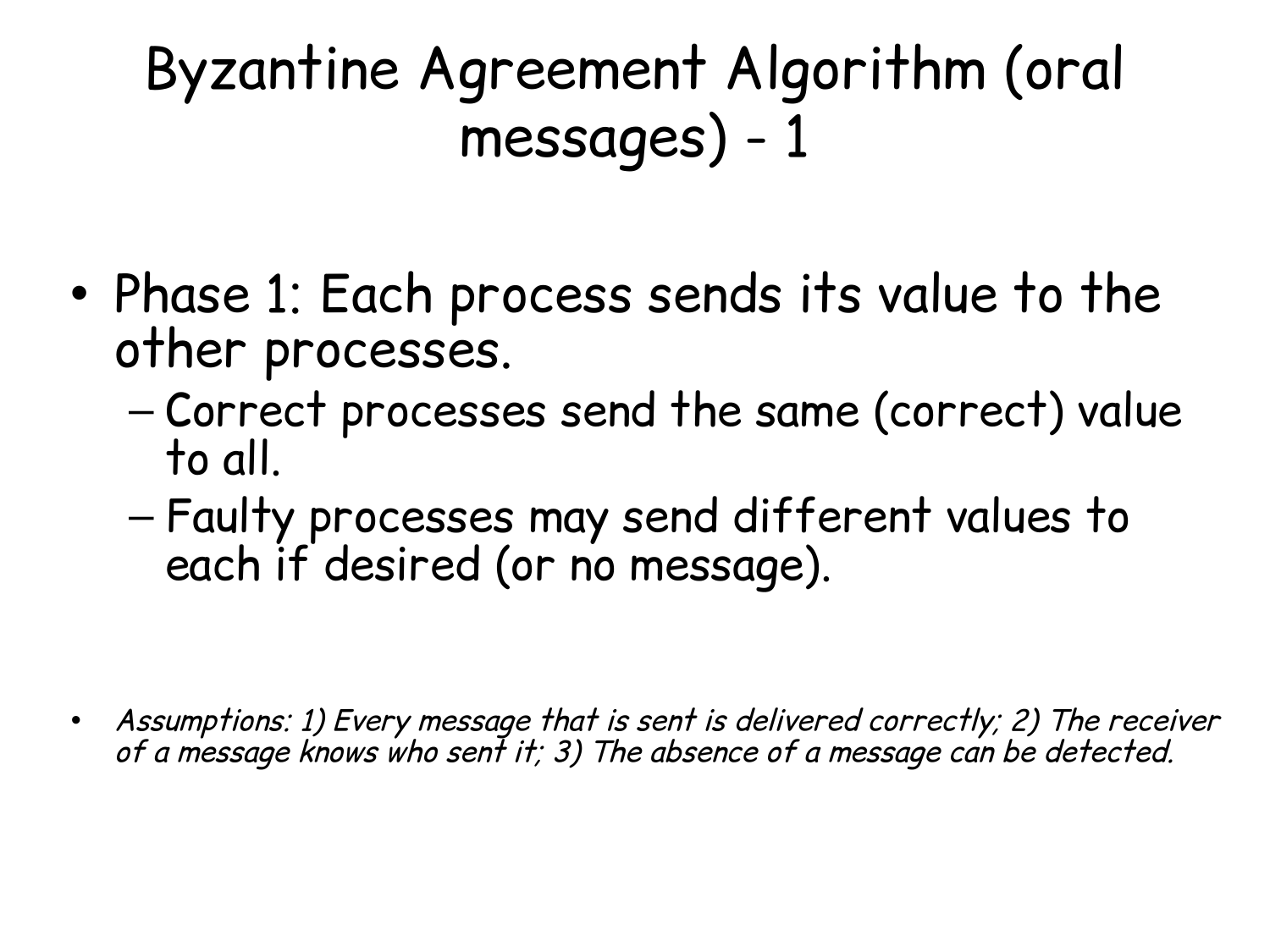

# Byzantine Agreement Algorithm (oral messages) - 1

Phase 1: Each process sends its value to the other processes.
Correct processes send the same (correct) value to all.
Faulty processes may send different values to each if desired (or no message).

Assumptions: 1) Every message that is sent is delivered correctly; 2) The receiver of a message knows who sent it; 3) The absence of a message can be detected.